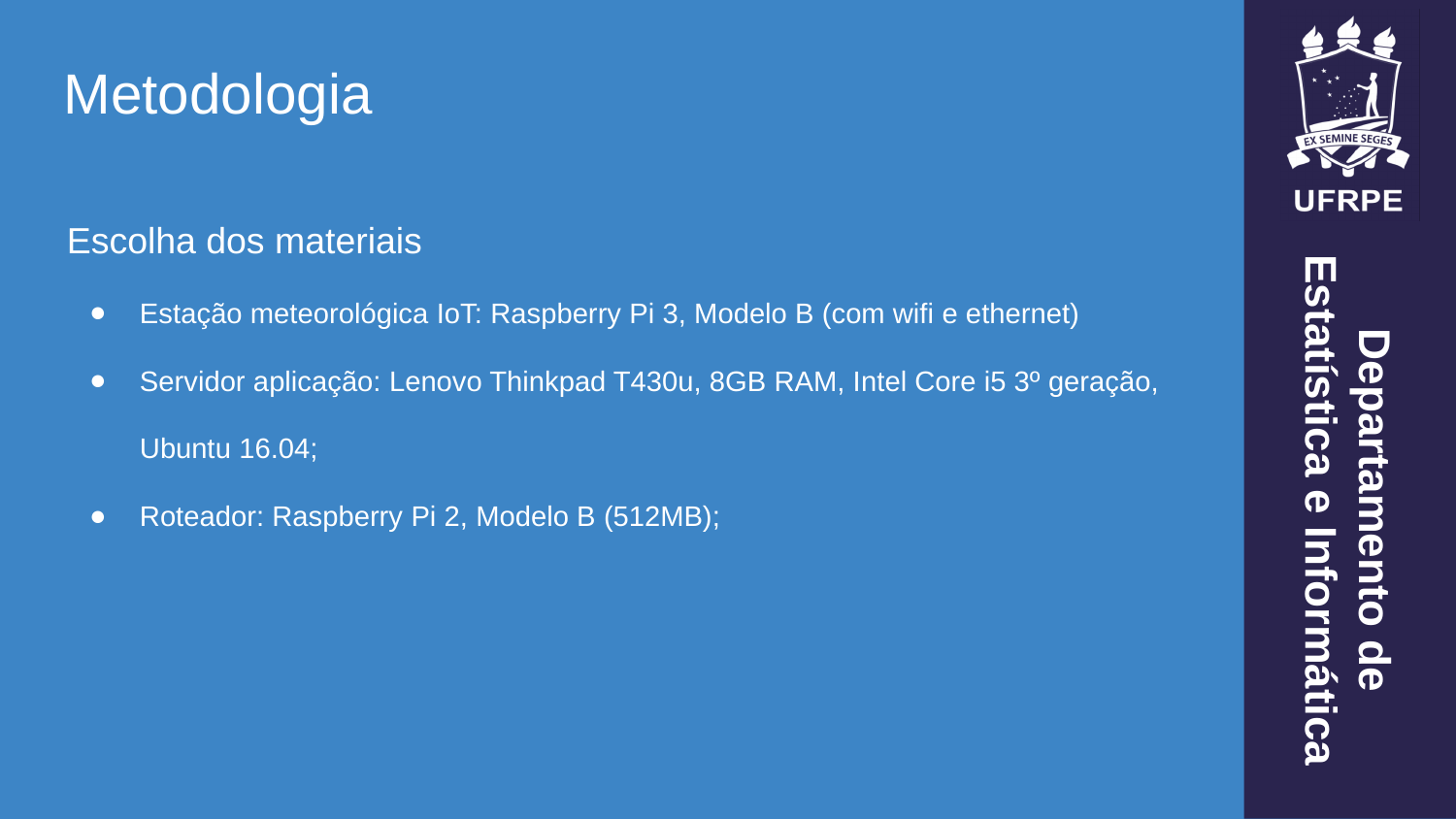

Metodologia
Escolha dos materiais
Estação meteorológica IoT: Raspberry Pi 3, Modelo B (com wifi e ethernet)
Servidor aplicação: Lenovo Thinkpad T430u, 8GB RAM, Intel Core i5 3º geração, Ubuntu 16.04;
Roteador: Raspberry Pi 2, Modelo B (512MB);